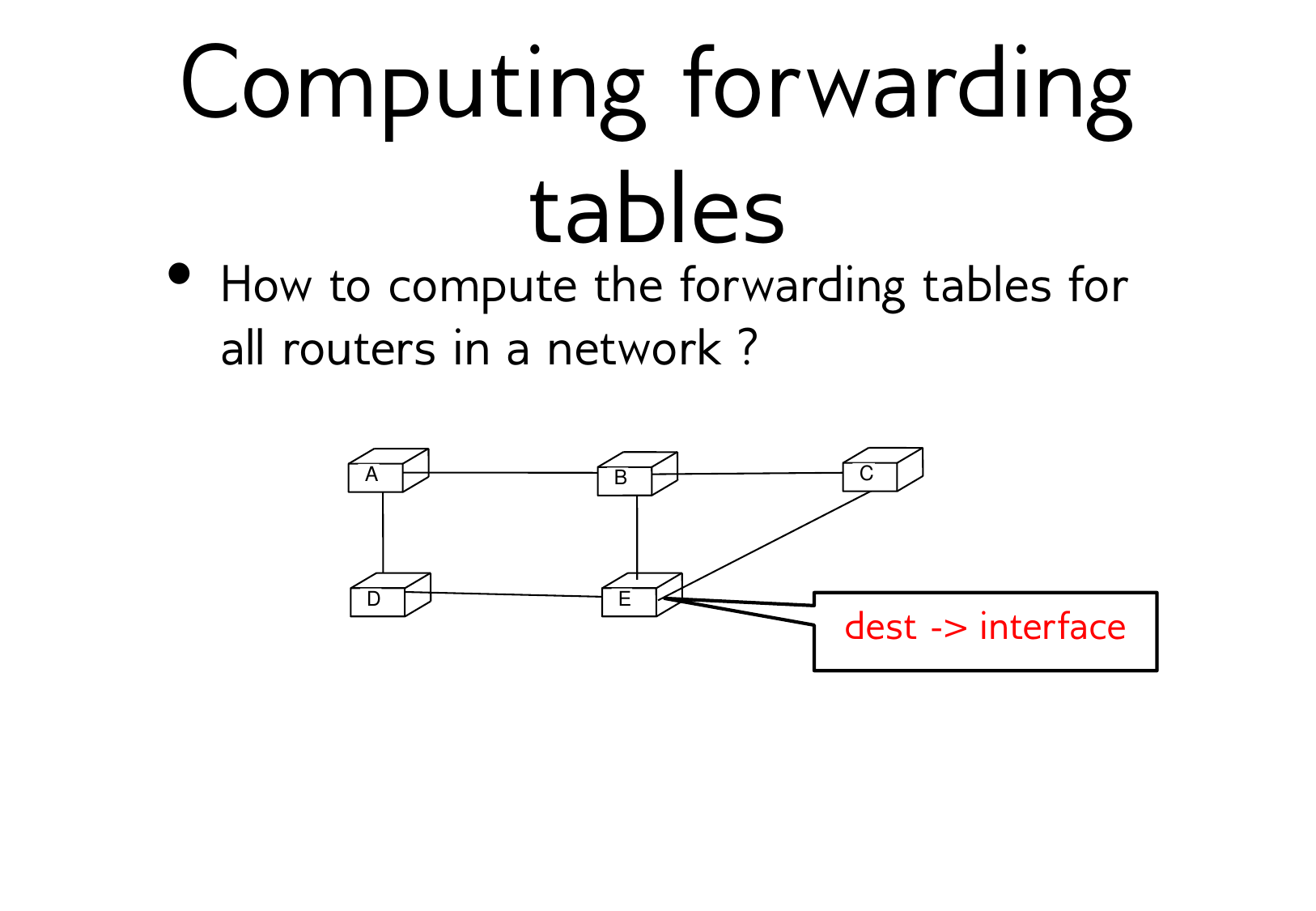

# Computing forwarding tables
How to compute the forwarding tables for all routers in a network ?

 C

 A

 B

C

 D

 E

E

dest -> interface